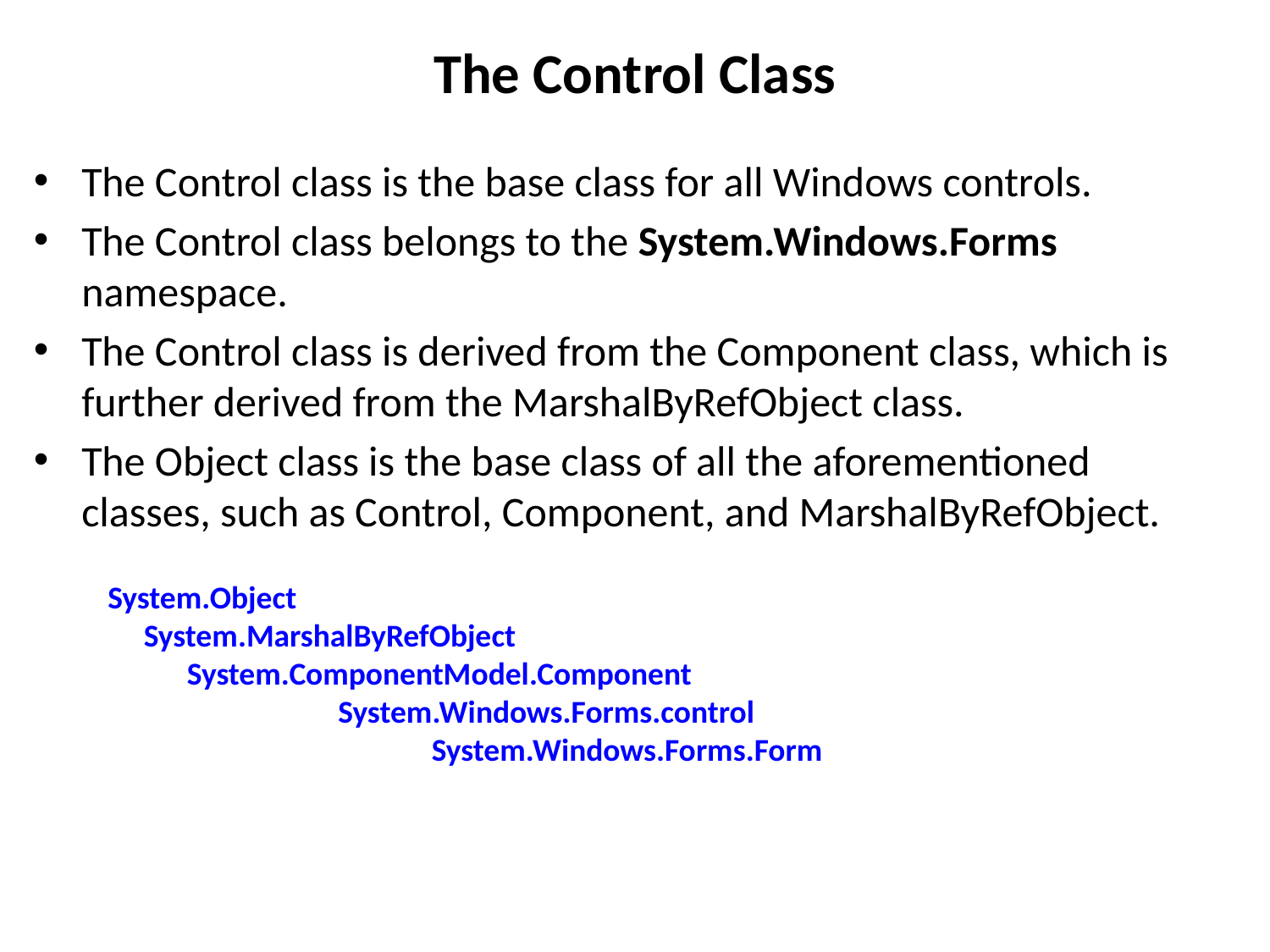

# The Control Class
The Control class is the base class for all Windows controls.
The Control class belongs to the System.Windows.Forms namespace.
The Control class is derived from the Component class, which is further derived from the MarshalByRefObject class.
The Object class is the base class of all the aforementioned classes, such as Control, Component, and MarshalByRefObject.
System.Object
     System.MarshalByRefObject
           System.ComponentModel.Component
                                System.Windows.Forms.control
                                             System.Windows.Forms.Form